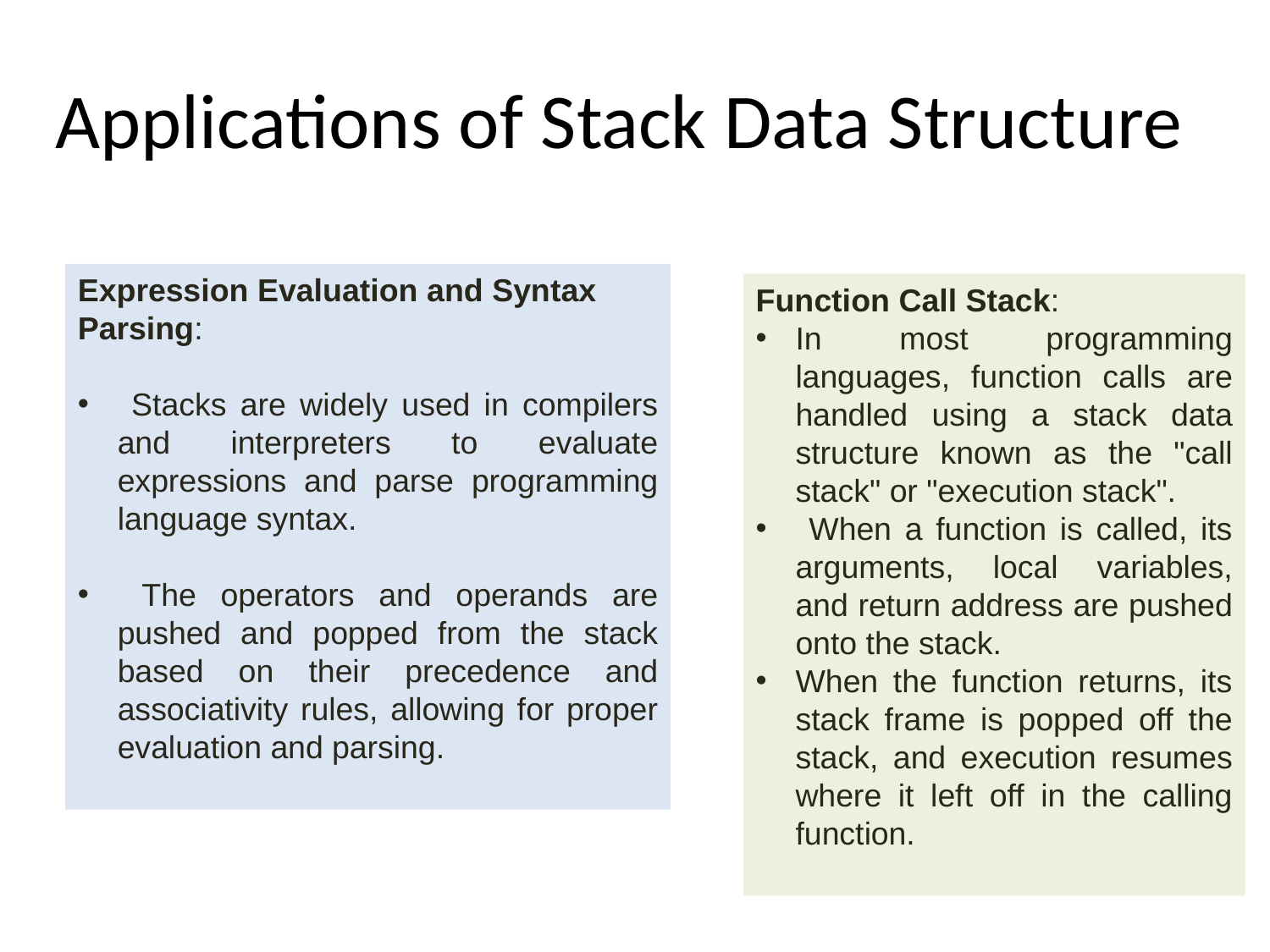

# Applications of Stack Data Structure
Expression Evaluation and Syntax Parsing:

 Stacks are widely used in compilers and interpreters to evaluate expressions and parse programming language syntax.

 The operators and operands are pushed and popped from the stack based on their precedence and associativity rules, allowing for proper evaluation and parsing.

Function Call Stack:
In most programming languages, function calls are handled using a stack data structure known as the "call stack" or "execution stack".
 When a function is called, its arguments, local variables, and return address are pushed onto the stack.
When the function returns, its stack frame is popped off the stack, and execution resumes where it left off in the calling function.